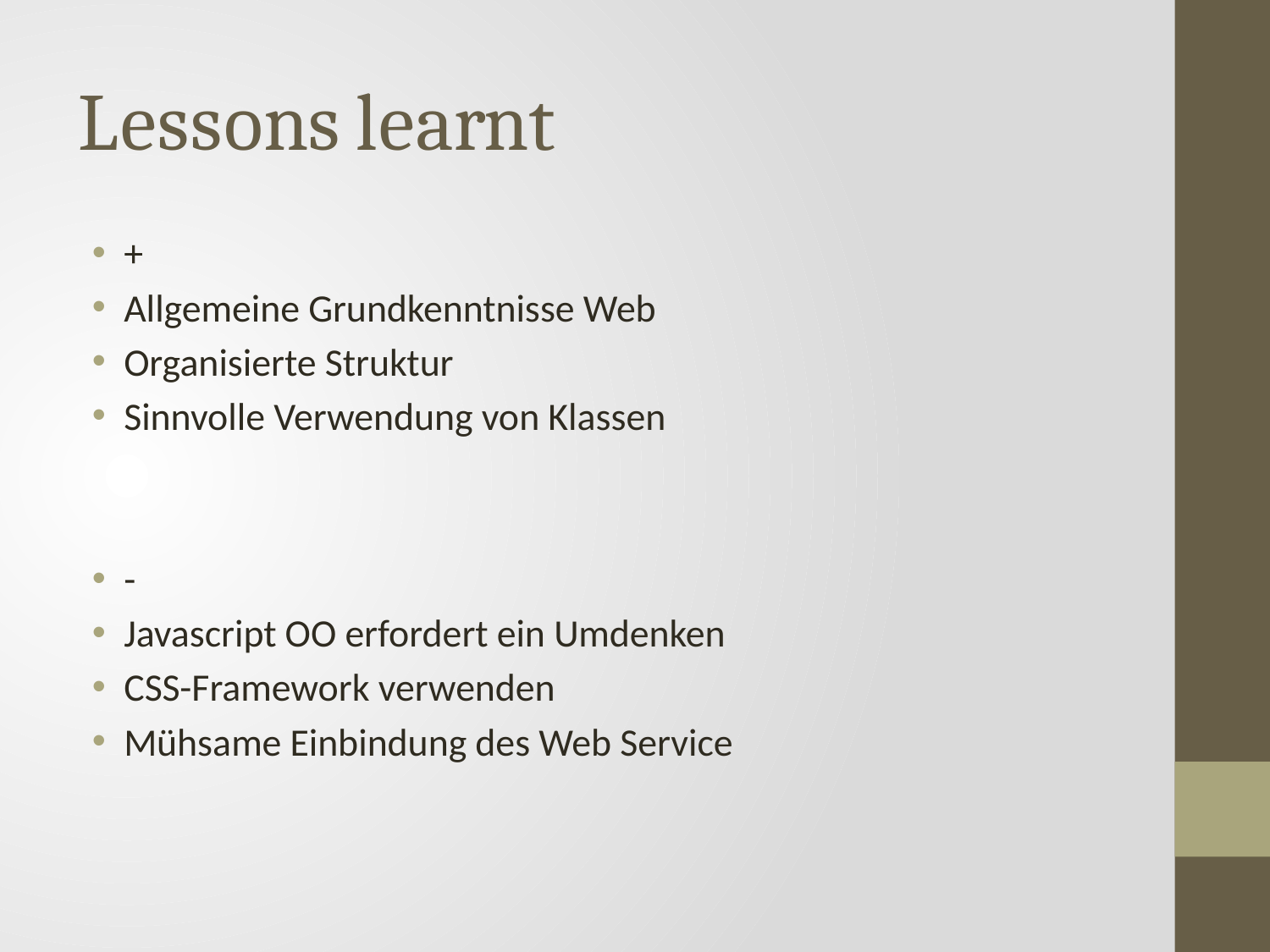

# Lessons learnt
+
Allgemeine Grundkenntnisse Web
Organisierte Struktur
Sinnvolle Verwendung von Klassen

-
Javascript OO erfordert ein Umdenken
CSS-Framework verwenden
Mühsame Einbindung des Web Service